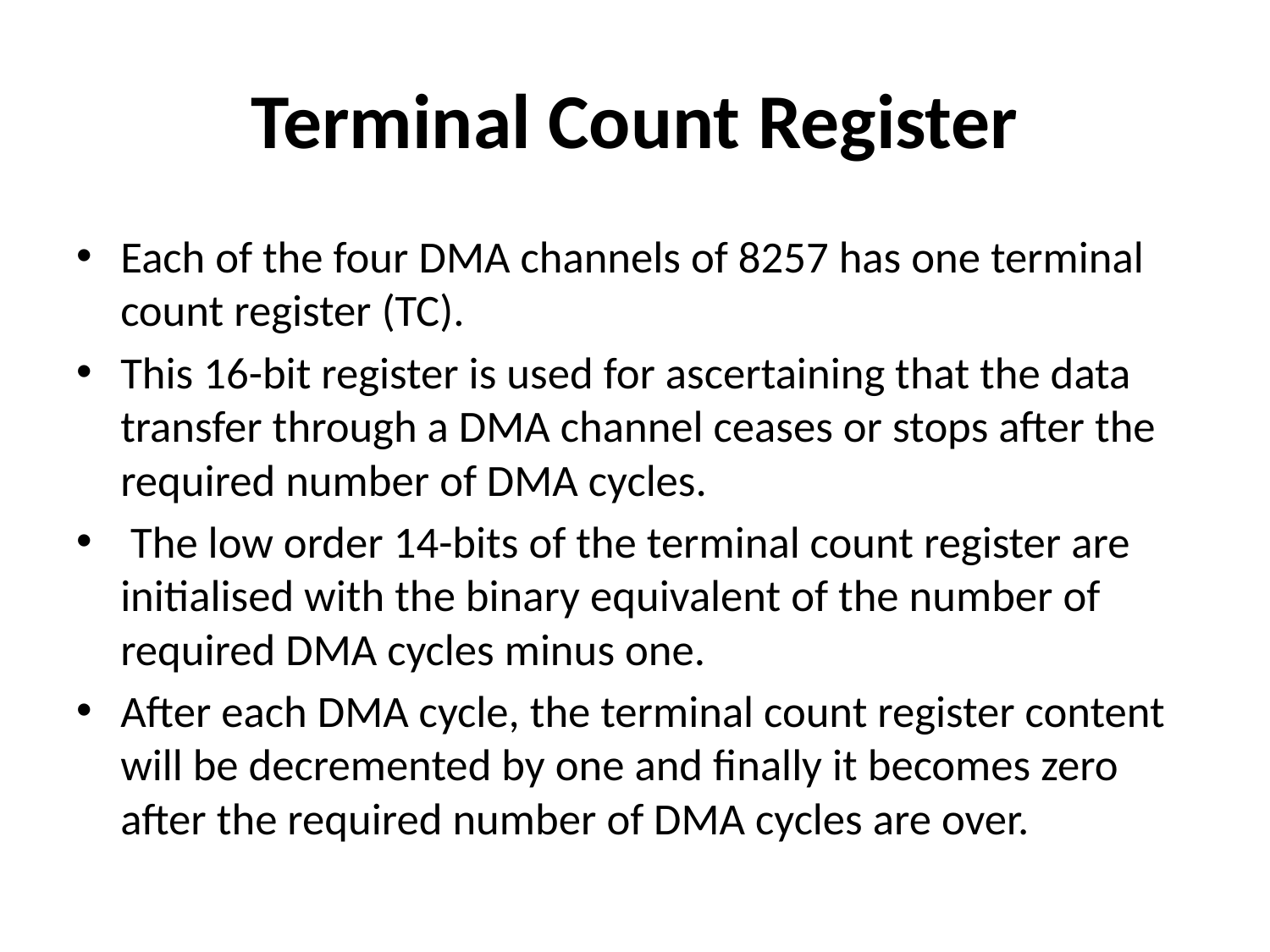

# Terminal Count Register
Each of the four DMA channels of 8257 has one terminal count register (TC).
This 16-bit register is used for ascertaining that the data transfer through a DMA channel ceases or stops after the required number of DMA cycles.
 The low order 14-bits of the terminal count register are initialised with the binary equivalent of the number of required DMA cycles minus one.
After each DMA cycle, the terminal count register content will be decremented by one and finally it becomes zero after the required number of DMA cycles are over.